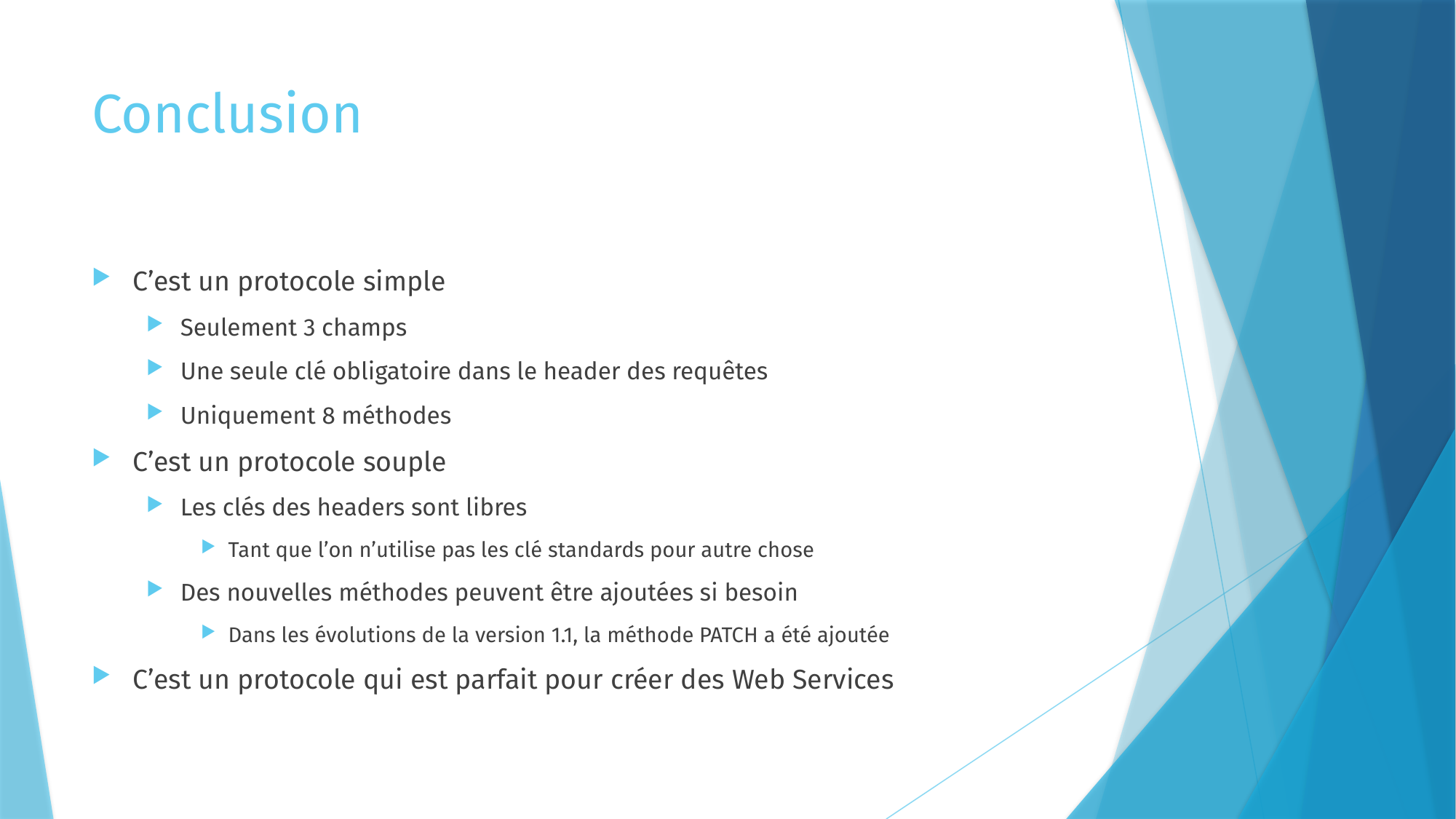

# Conclusion
C’est un protocole simple
Seulement 3 champs
Une seule clé obligatoire dans le header des requêtes
Uniquement 8 méthodes
C’est un protocole souple
Les clés des headers sont libres
Tant que l’on n’utilise pas les clé standards pour autre chose
Des nouvelles méthodes peuvent être ajoutées si besoin
Dans les évolutions de la version 1.1, la méthode PATCH a été ajoutée
C’est un protocole qui est parfait pour créer des Web Services